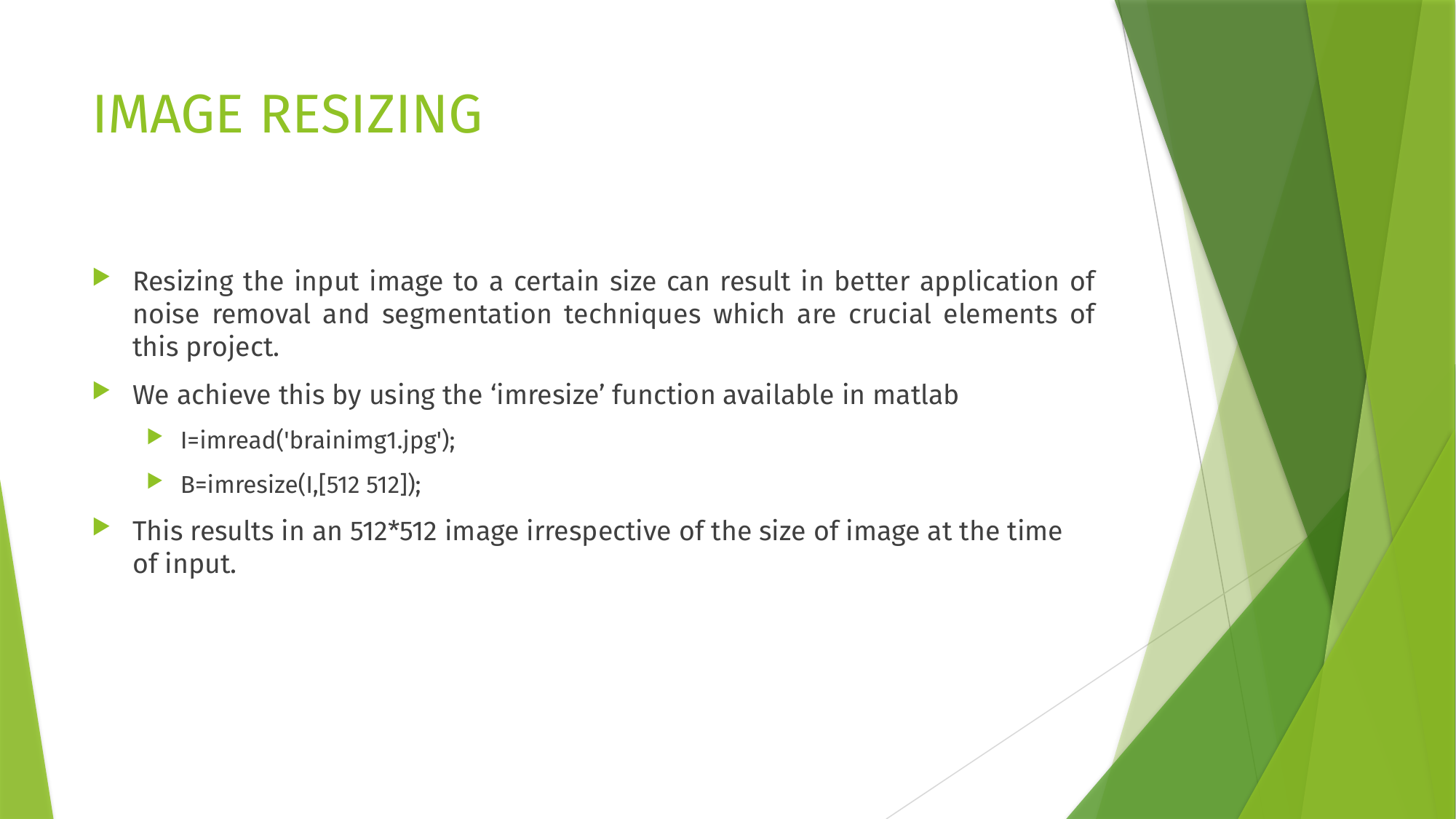

# IMAGE RESIZING
Resizing the input image to a certain size can result in better application of noise removal and segmentation techniques which are crucial elements of this project.
We achieve this by using the ‘imresize’ function available in matlab
I=imread('brainimg1.jpg');
B=imresize(I,[512 512]);
This results in an 512*512 image irrespective of the size of image at the time of input.